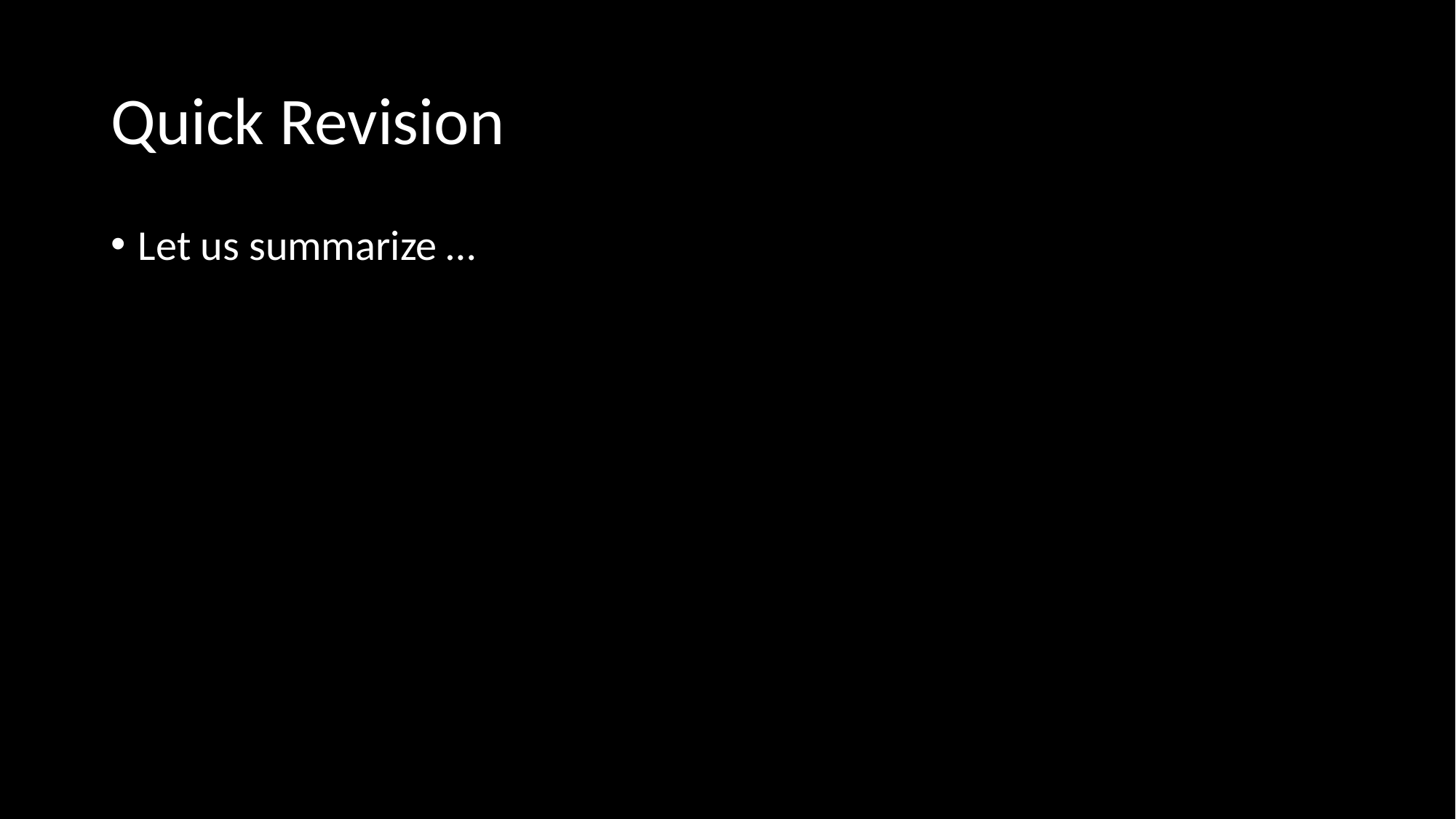

# Quick Revision
Let us summarize …